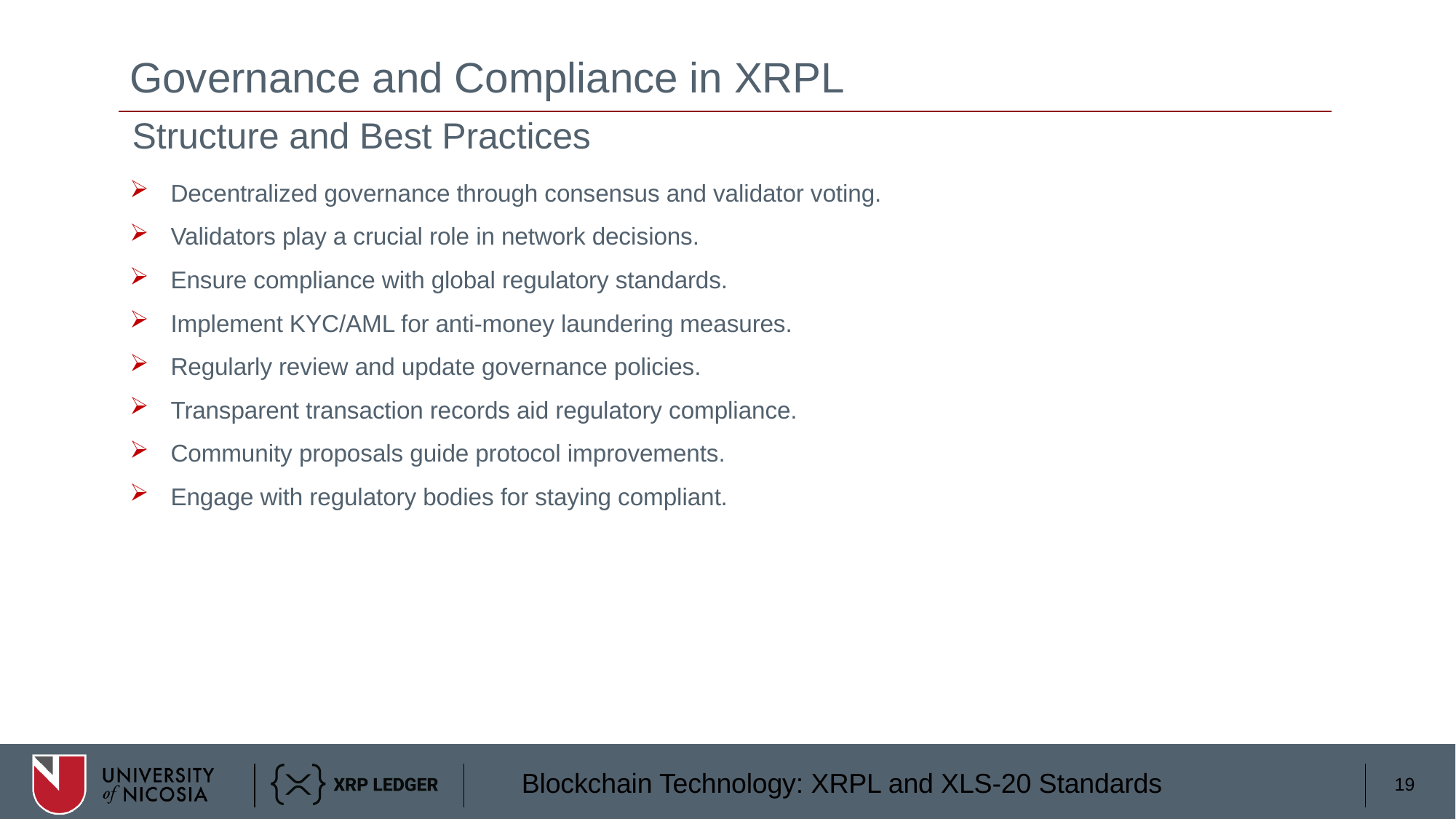

# Governance and Compliance in XRPL
Structure and Best Practices
Decentralized governance through consensus and validator voting.
Validators play a crucial role in network decisions.
Ensure compliance with global regulatory standards.
Implement KYC/AML for anti-money laundering measures.
Regularly review and update governance policies.
Transparent transaction records aid regulatory compliance.
Community proposals guide protocol improvements.
Engage with regulatory bodies for staying compliant.
19